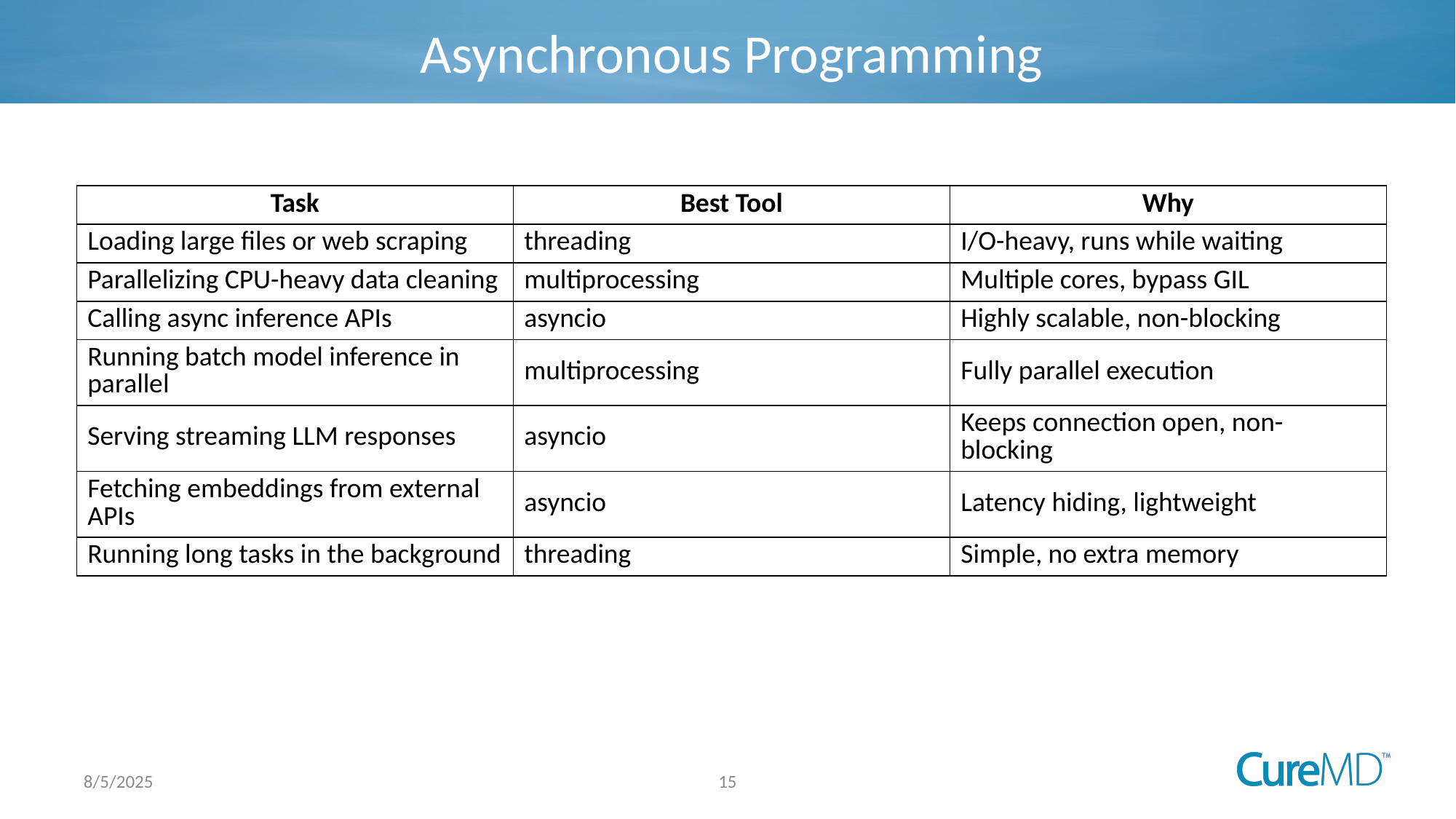

# Asynchronous Programming

| Task | Best Tool | Why |
| --- | --- | --- |
| Loading large files or web scraping | threading | I/O-heavy, runs while waiting |
| Parallelizing CPU-heavy data cleaning | multiprocessing | Multiple cores, bypass GIL |
| Calling async inference APIs | asyncio | Highly scalable, non-blocking |
| Running batch model inference in parallel | multiprocessing | Fully parallel execution |
| Serving streaming LLM responses | asyncio | Keeps connection open, non-blocking |
| Fetching embeddings from external APIs | asyncio | Latency hiding, lightweight |
| Running long tasks in the background | threading | Simple, no extra memory |
15
8/5/2025